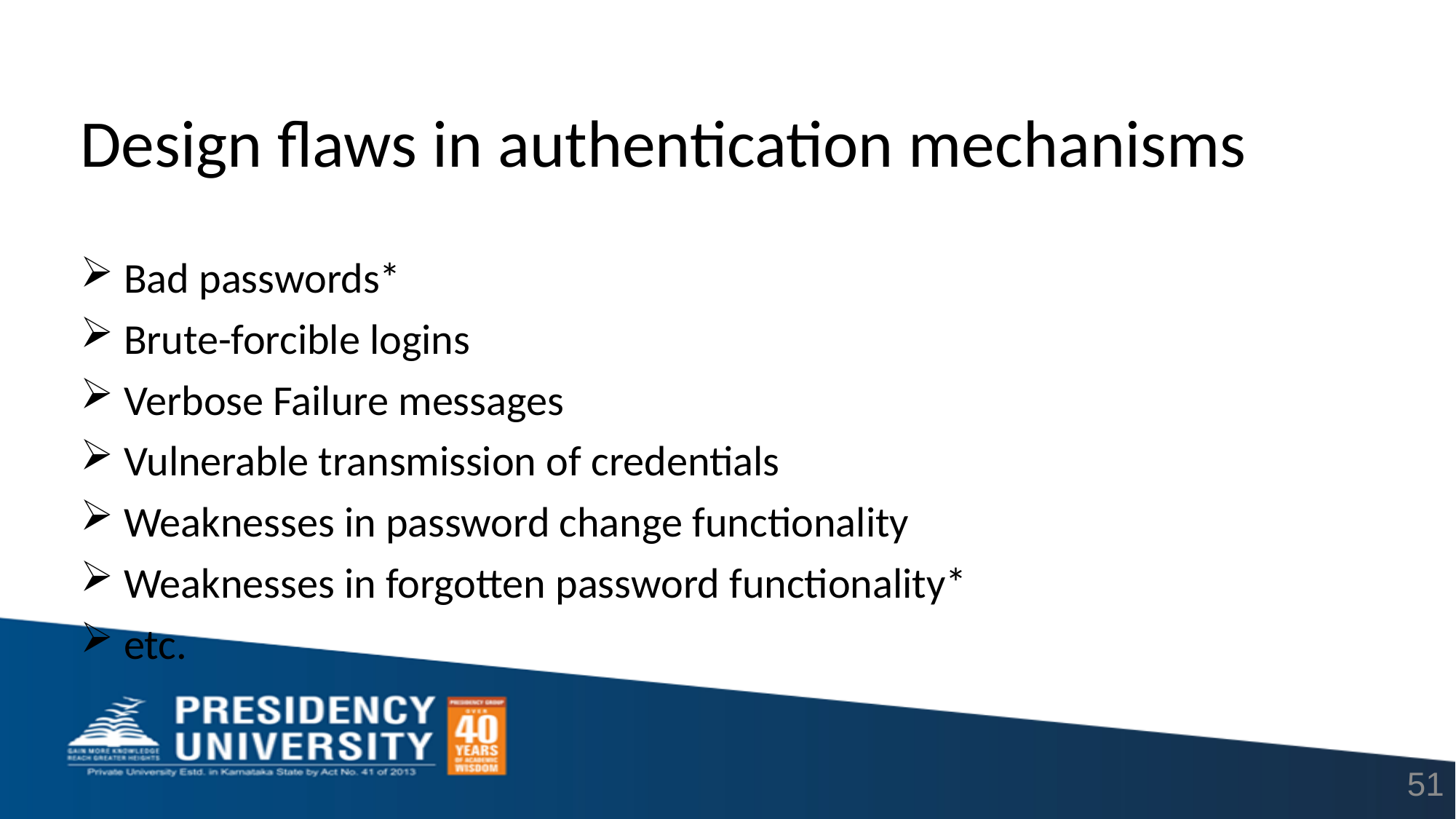

# Design flaws in authentication mechanisms
 Bad passwords*
 Brute-forcible logins
 Verbose Failure messages
 Vulnerable transmission of credentials
 Weaknesses in password change functionality
 Weaknesses in forgotten password functionality*
 etc.
51